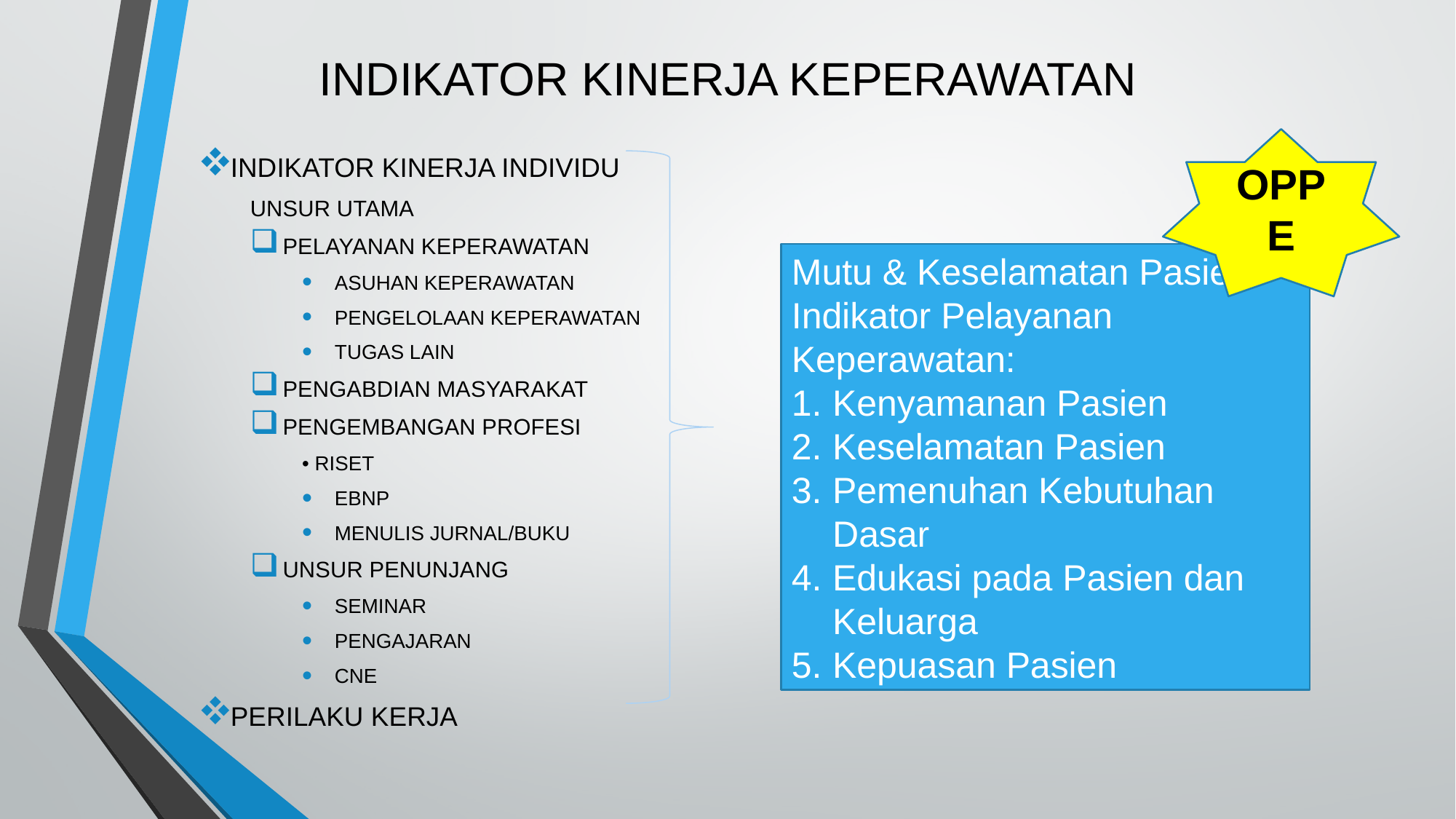

# INDIKATOR KINERJA KEPERAWATAN
OPPE
INDIKATOR KINERJA INDIVIDU
UNSUR UTAMA
PELAYANAN KEPERAWATAN
ASUHAN KEPERAWATAN
PENGELOLAAN KEPERAWATAN
TUGAS LAIN
PENGABDIAN MASYARAKAT
PENGEMBANGAN PROFESI
• RISET
EBNP
MENULIS JURNAL/BUKU
UNSUR PENUNJANG
SEMINAR
PENGAJARAN
CNE
PERILAKU KERJA

Mutu & Keselamatan Pasien
Indikator Pelayanan Keperawatan:
Kenyamanan Pasien
Keselamatan Pasien
Pemenuhan Kebutuhan Dasar
Edukasi pada Pasien dan Keluarga
Kepuasan Pasien